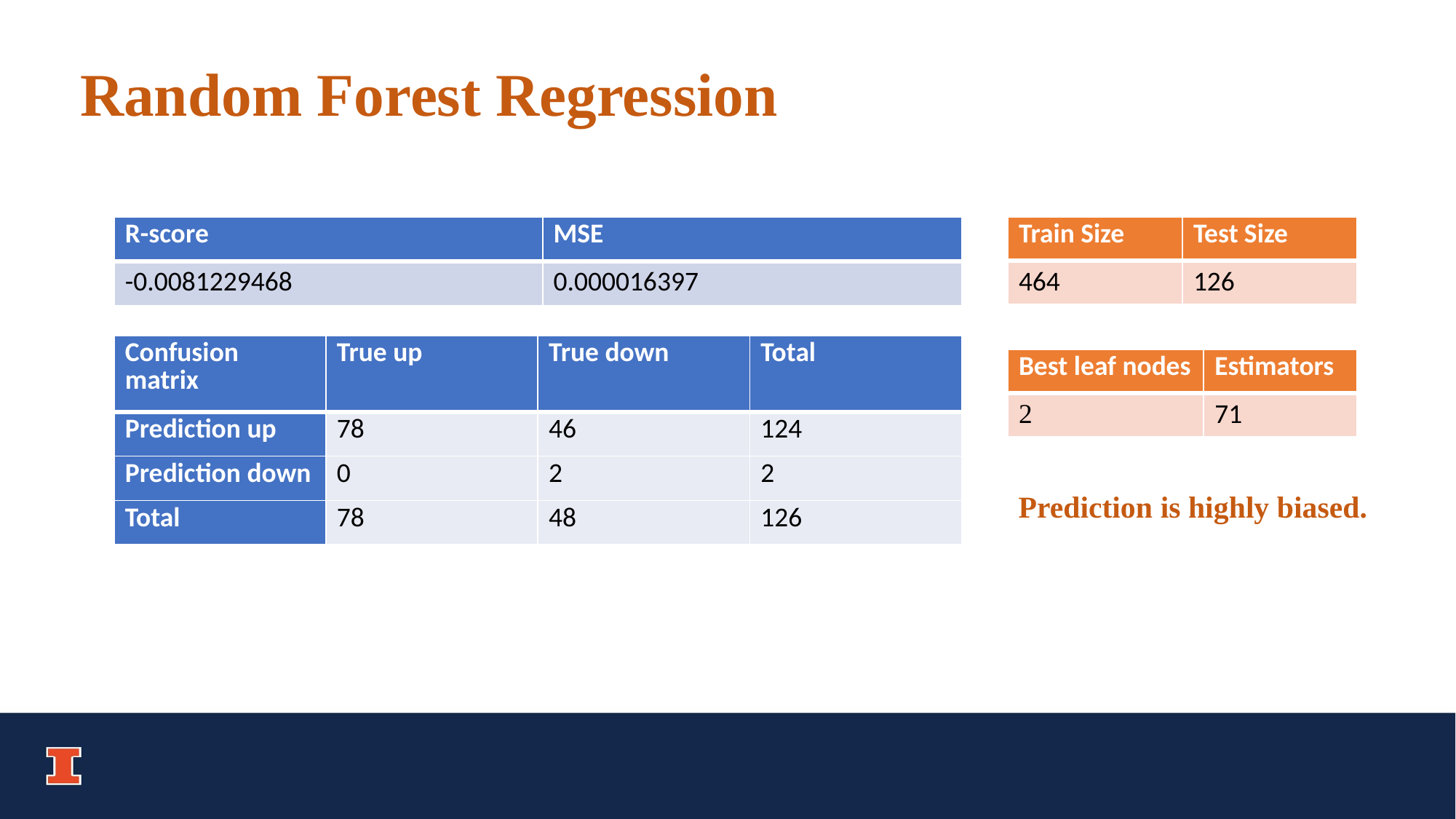

Random Forest Regression
| R-score | MSE |
| --- | --- |
| ﻿-0.0081229468 | ﻿﻿﻿0.000016397 |
| Train Size | Test Size |
| --- | --- |
| ﻿464 | ﻿126 |
| Confusion matrix | True up | True down | Total |
| --- | --- | --- | --- |
| Prediction up | 78 | 46 | 124 |
| Prediction down | 0 | 2 | 2 |
| Total | 78 | 48 | 126 |
| Best leaf nodes | Estimators |
| --- | --- |
| 2 | ﻿71 |
Prediction is highly biased.